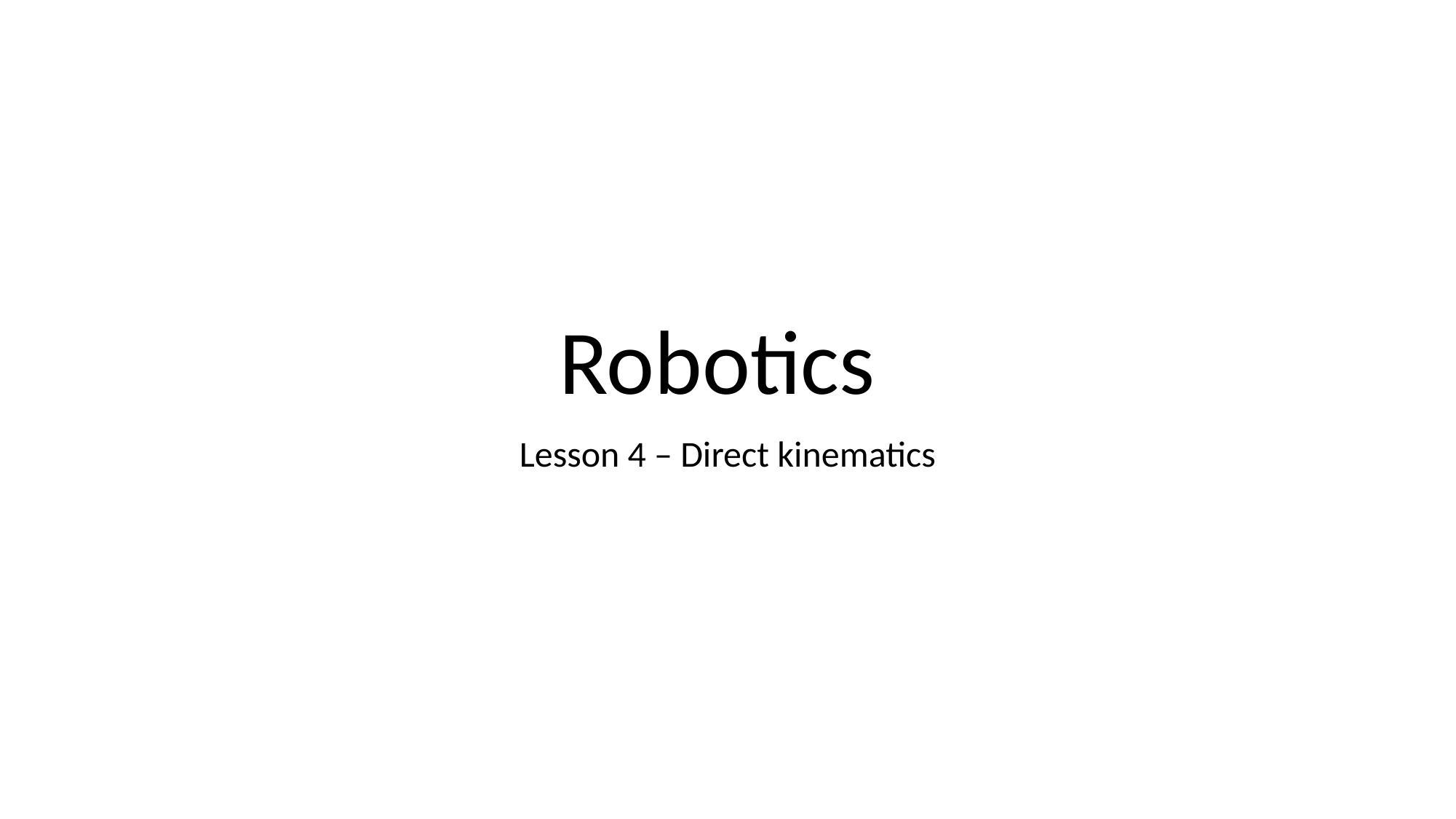

# Robotics
Lesson 4 – Direct kinematics